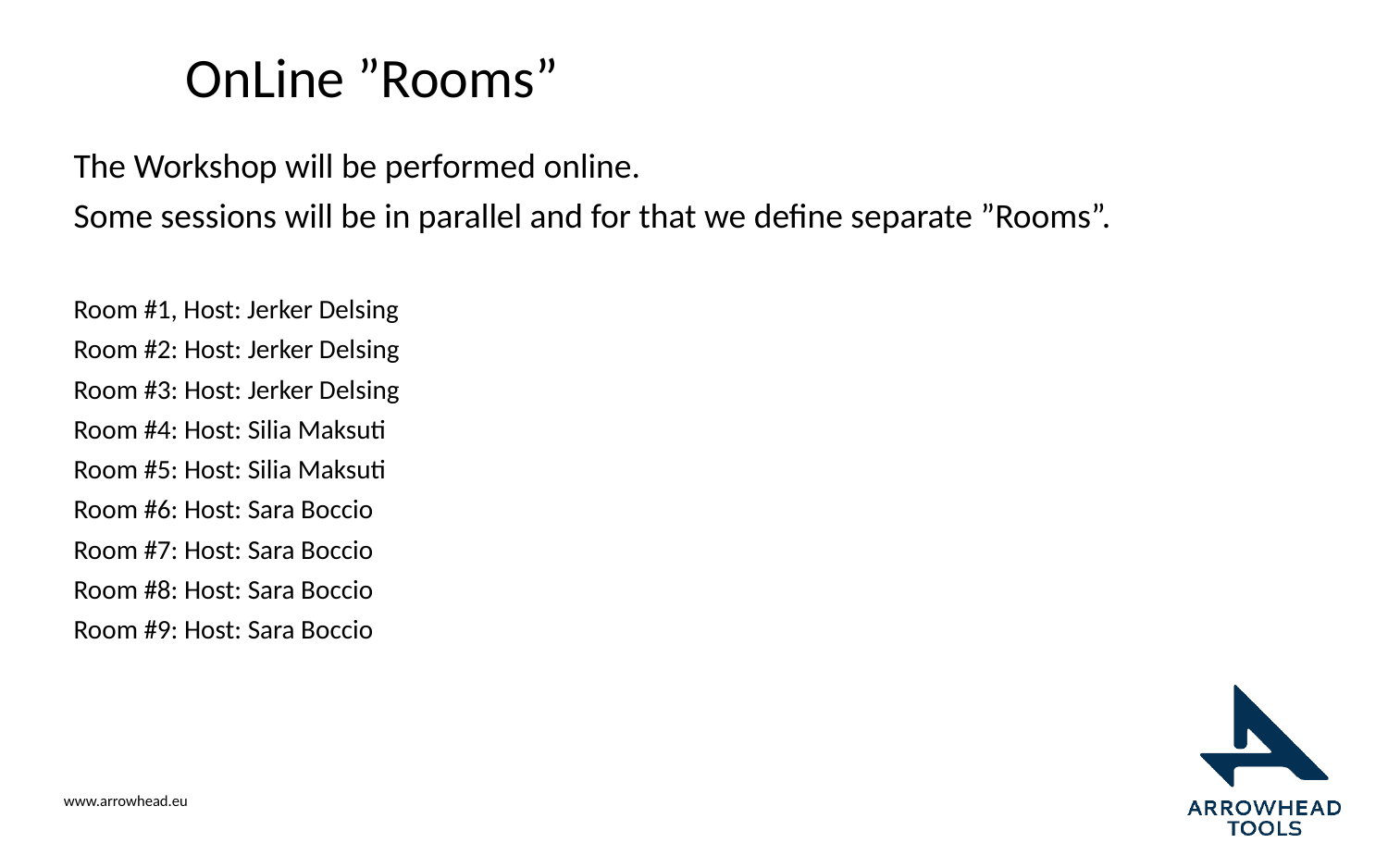

# OnLine ”Rooms”
The Workshop will be performed online.
Some sessions will be in parallel and for that we define separate ”Rooms”.

Room #1, Host: Jerker Delsing
Room #2: Host: Jerker Delsing
Room #3: Host: Jerker Delsing
Room #4: Host: Silia Maksuti
Room #5: Host: Silia Maksuti
Room #6: Host: Sara Boccio
Room #7: Host: Sara Boccio
Room #8: Host: Sara Boccio
Room #9: Host: Sara Boccio